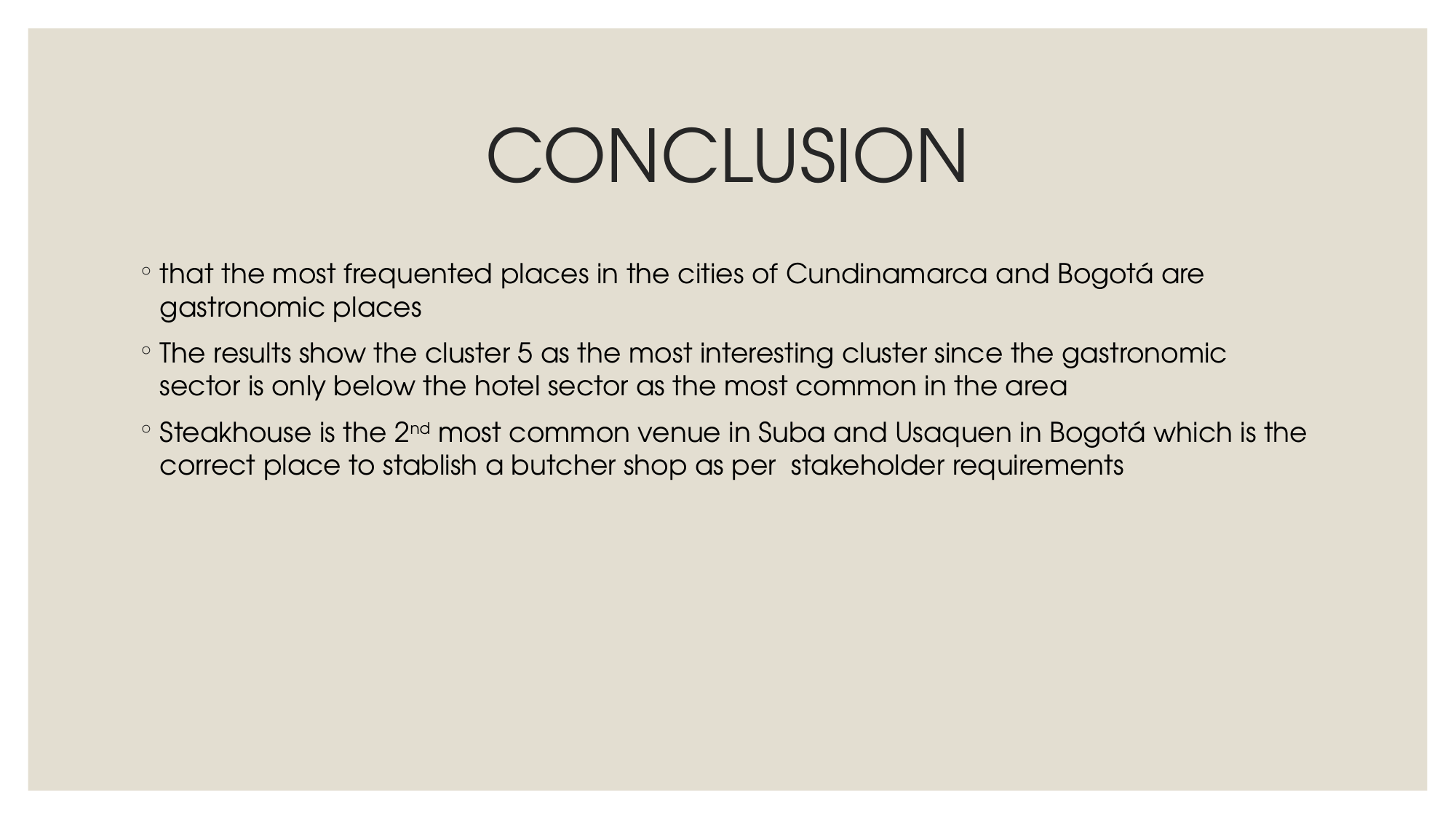

# CONCLUSION
that the most frequented places in the cities of Cundinamarca and Bogotá are gastronomic places
The results show the cluster 5 as the most interesting cluster since the gastronomic sector is only below the hotel sector as the most common in the area
Steakhouse is the 2nd most common venue in Suba and Usaquen in Bogotá which is the correct place to stablish a butcher shop as per  stakeholder requirements